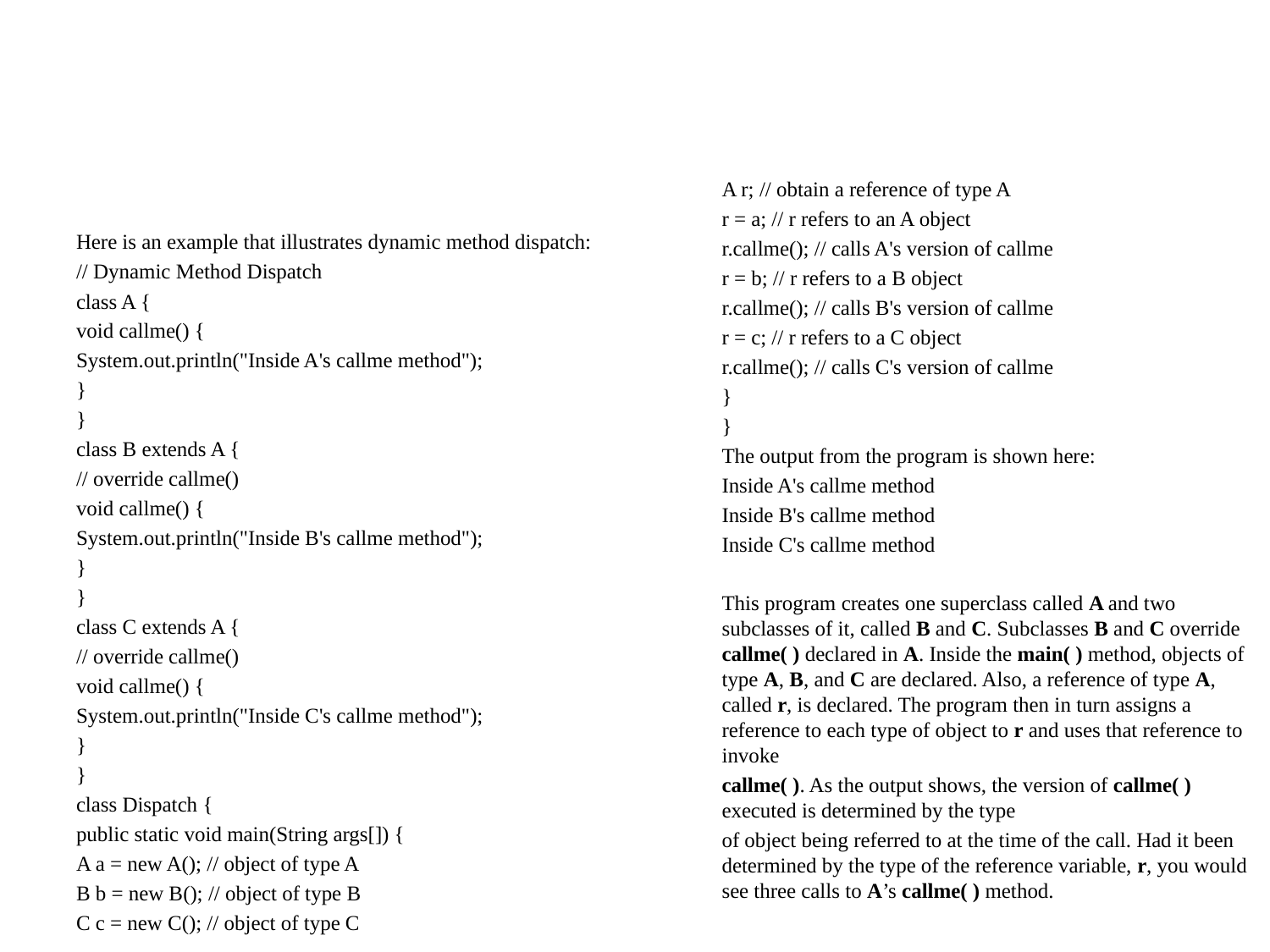

#
A r; // obtain a reference of type A
r = a; // r refers to an A object
r.callme(); // calls A's version of callme
r = b; // r refers to a B object
r.callme(); // calls B's version of callme
r = c; // r refers to a C object
r.callme(); // calls C's version of callme
}
}
The output from the program is shown here:
Inside A's callme method
Inside B's callme method
Inside C's callme method

This program creates one superclass called A and two subclasses of it, called B and C. Subclasses B and C override callme( ) declared in A. Inside the main( ) method, objects of type A, B, and C are declared. Also, a reference of type A, called r, is declared. The program then in turn assigns a reference to each type of object to r and uses that reference to invoke
callme( ). As the output shows, the version of callme( ) executed is determined by the type
of object being referred to at the time of the call. Had it been determined by the type of the reference variable, r, you would see three calls to A’s callme( ) method.
Here is an example that illustrates dynamic method dispatch:
// Dynamic Method Dispatch
class A {
void callme() {
System.out.println("Inside A's callme method");
}
}
class B extends A {
// override callme()
void callme() {
System.out.println("Inside B's callme method");
}
}
class C extends A {
// override callme()
void callme() {
System.out.println("Inside C's callme method");
}
}
class Dispatch {
public static void main(String args[]) {
A a = new A(); // object of type A
B b = new B(); // object of type B
C c = new C(); // object of type C